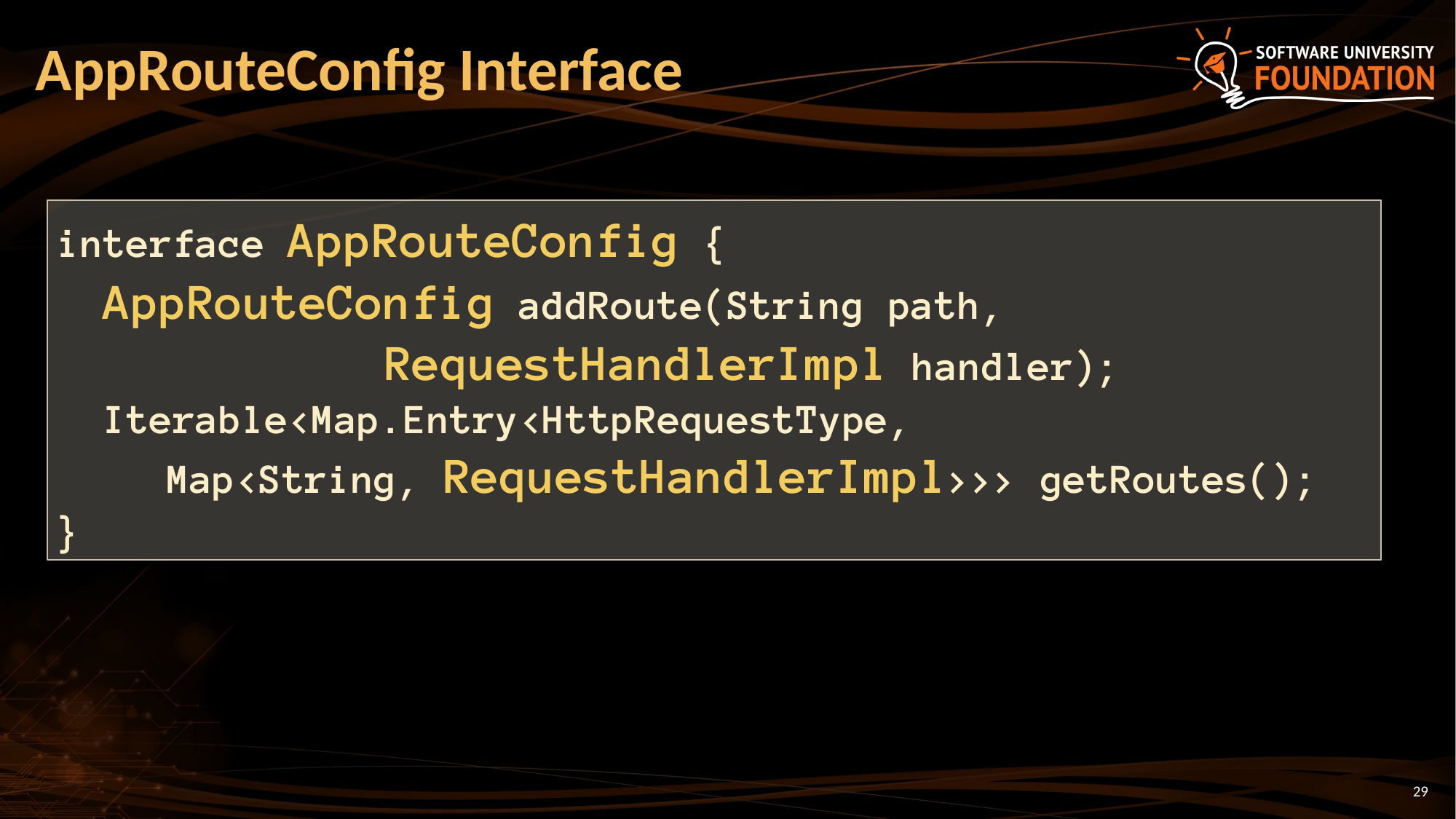

# AppRouteConfig Interface
interface AppRouteConfig {
  AppRouteConfig addRoute(String path,
			RequestHandlerImpl handler);
  Iterable<Map.Entry<HttpRequestType,
	Map<String, RequestHandlerImpl>>> getRoutes();
}
29